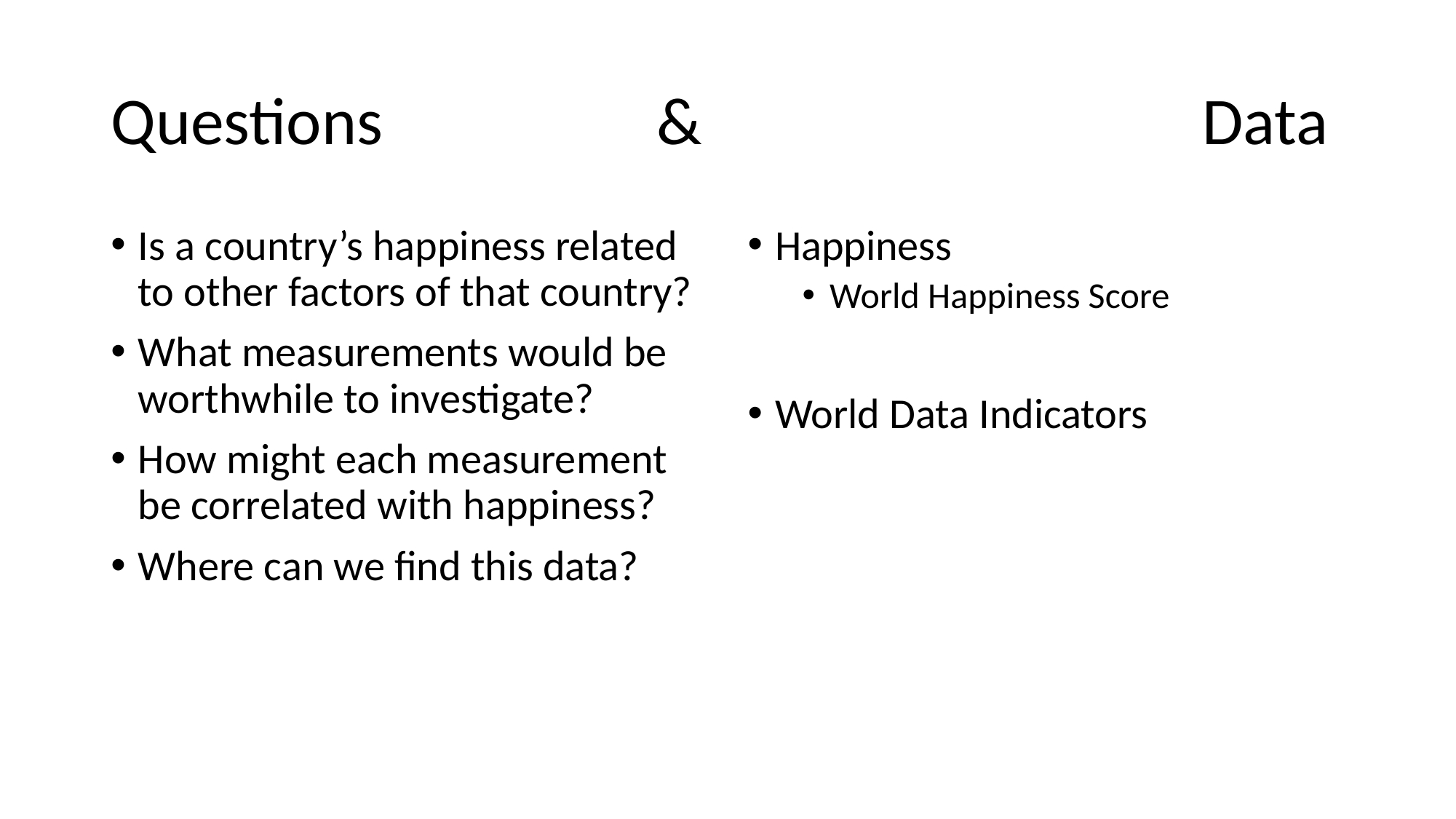

# Questions 			& 					Data
Is a country’s happiness related to other factors of that country?
What measurements would be worthwhile to investigate?
How might each measurement be correlated with happiness?
Where can we find this data?
Happiness
World Happiness Score

World Data Indicators